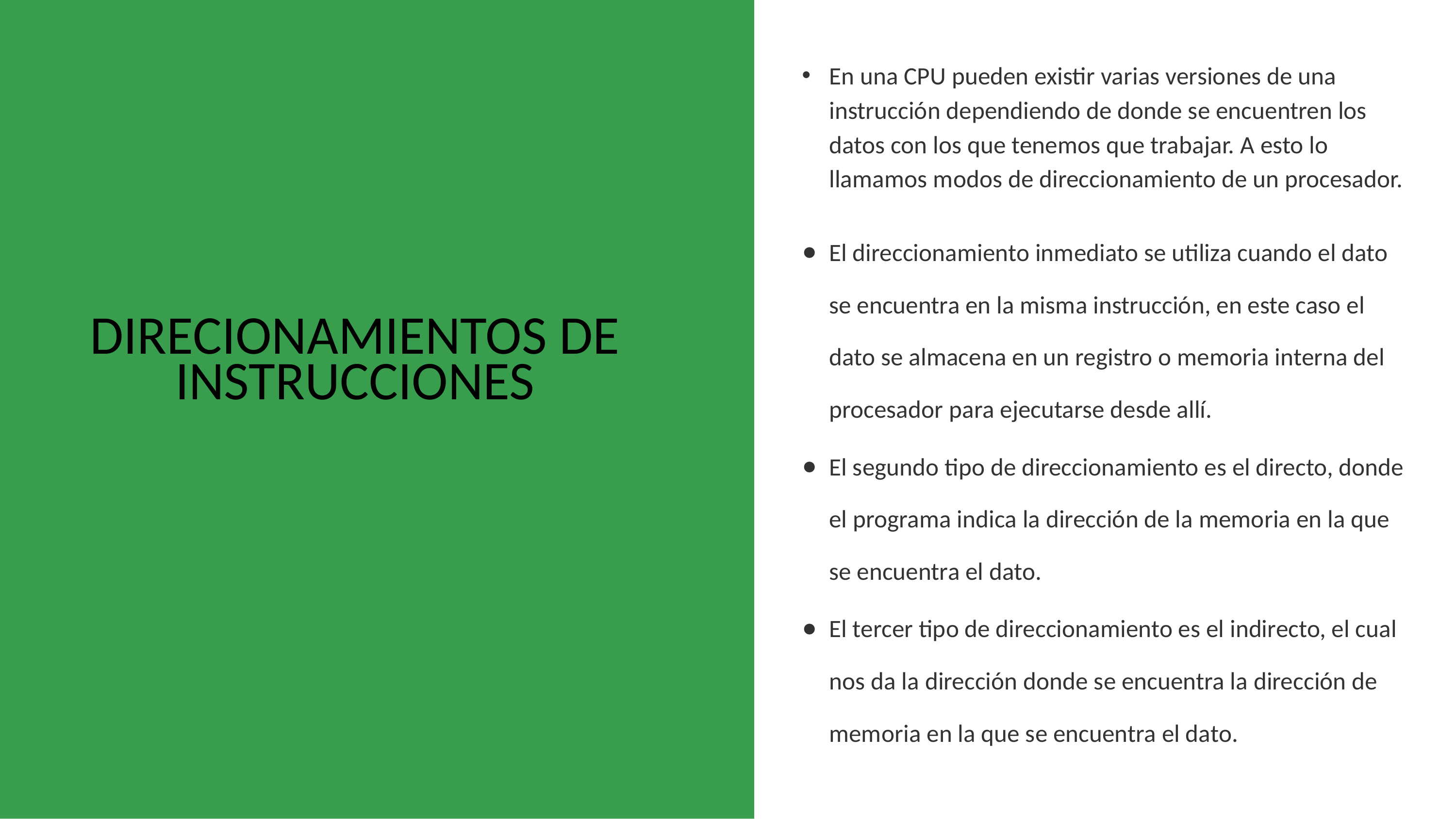

En una CPU pueden existir varias versiones de una instrucción dependiendo de donde se encuentren los datos con los que tenemos que trabajar. A esto lo llamamos modos de direccionamiento de un procesador.
El direccionamiento inmediato se utiliza cuando el dato se encuentra en la misma instrucción, en este caso el dato se almacena en un registro o memoria interna del procesador para ejecutarse desde allí.
El segundo tipo de direccionamiento es el directo, donde el programa indica la dirección de la memoria en la que se encuentra el dato.
El tercer tipo de direccionamiento es el indirecto, el cual nos da la dirección donde se encuentra la dirección de memoria en la que se encuentra el dato.

DIRECIONAMIENTOS DE INSTRUCCIONES